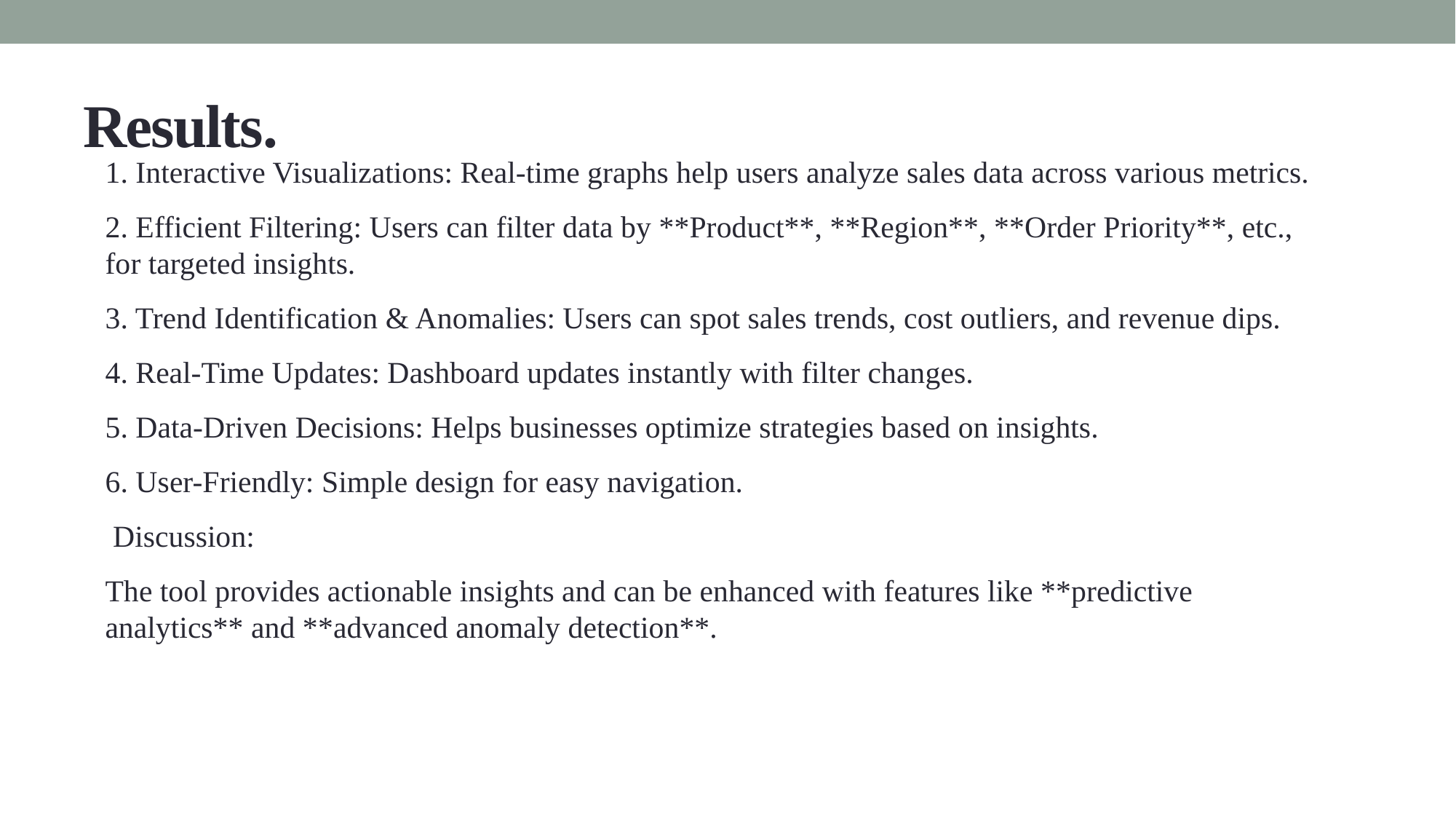

# Results.
1. Interactive Visualizations: Real-time graphs help users analyze sales data across various metrics.
2. Efficient Filtering: Users can filter data by **Product**, **Region**, **Order Priority**, etc., for targeted insights.
3. Trend Identification & Anomalies: Users can spot sales trends, cost outliers, and revenue dips.
4. Real-Time Updates: Dashboard updates instantly with filter changes.
5. Data-Driven Decisions: Helps businesses optimize strategies based on insights.
6. User-Friendly: Simple design for easy navigation.
 Discussion:
The tool provides actionable insights and can be enhanced with features like **predictive analytics** and **advanced anomaly detection**.